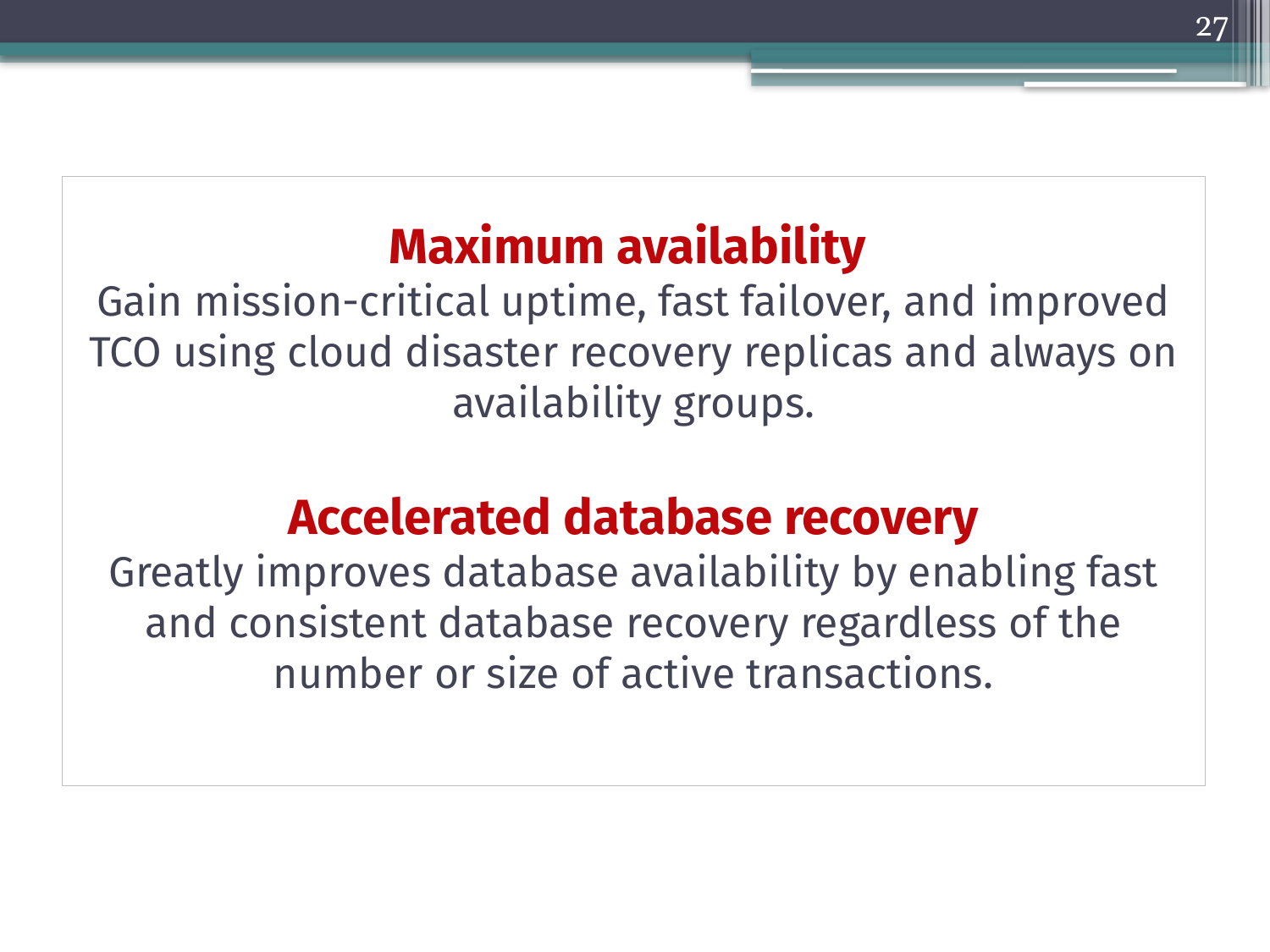

27
# Maximum availability  Gain mission-critical uptime, fast failover, and improved TCO using cloud disaster recovery replicas and always on availability groups.   Accelerated database recovery Greatly improves database availability by enabling fast and consistent database recovery regardless of the number or size of active transactions.